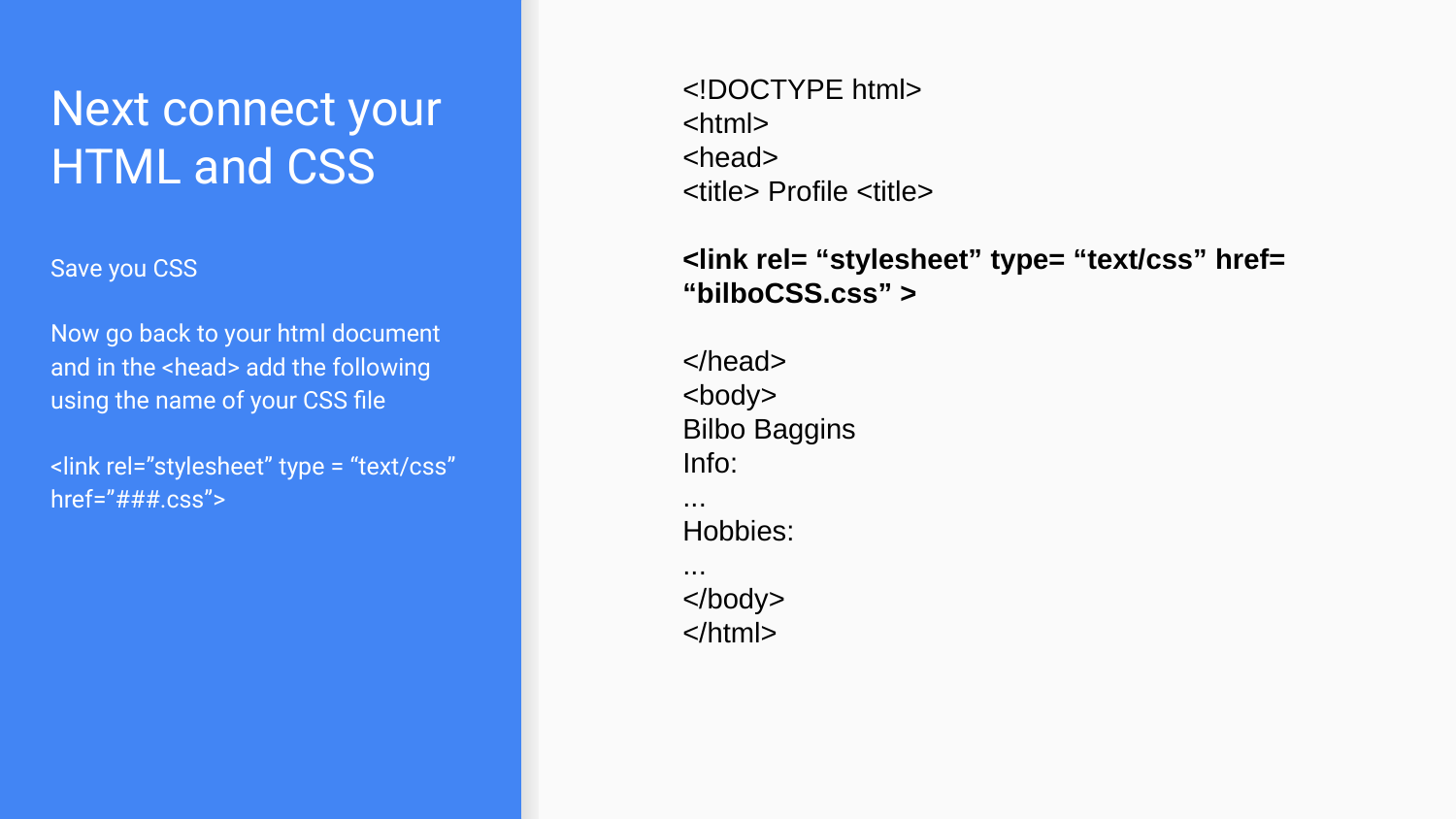

<!DOCTYPE html>
<html>
<head>
<title> Profile <title>

<link rel= “stylesheet” type= “text/css” href= “bilboCSS.css” >

</head>
<body>
Bilbo Baggins
Info:
...
Hobbies:
...
</body>
</html>

# Next connect your HTML and CSS
Save you CSS
Now go back to your html document and in the <head> add the following using the name of your CSS file
<link rel=”stylesheet” type = “text/css” href=”###.css”>